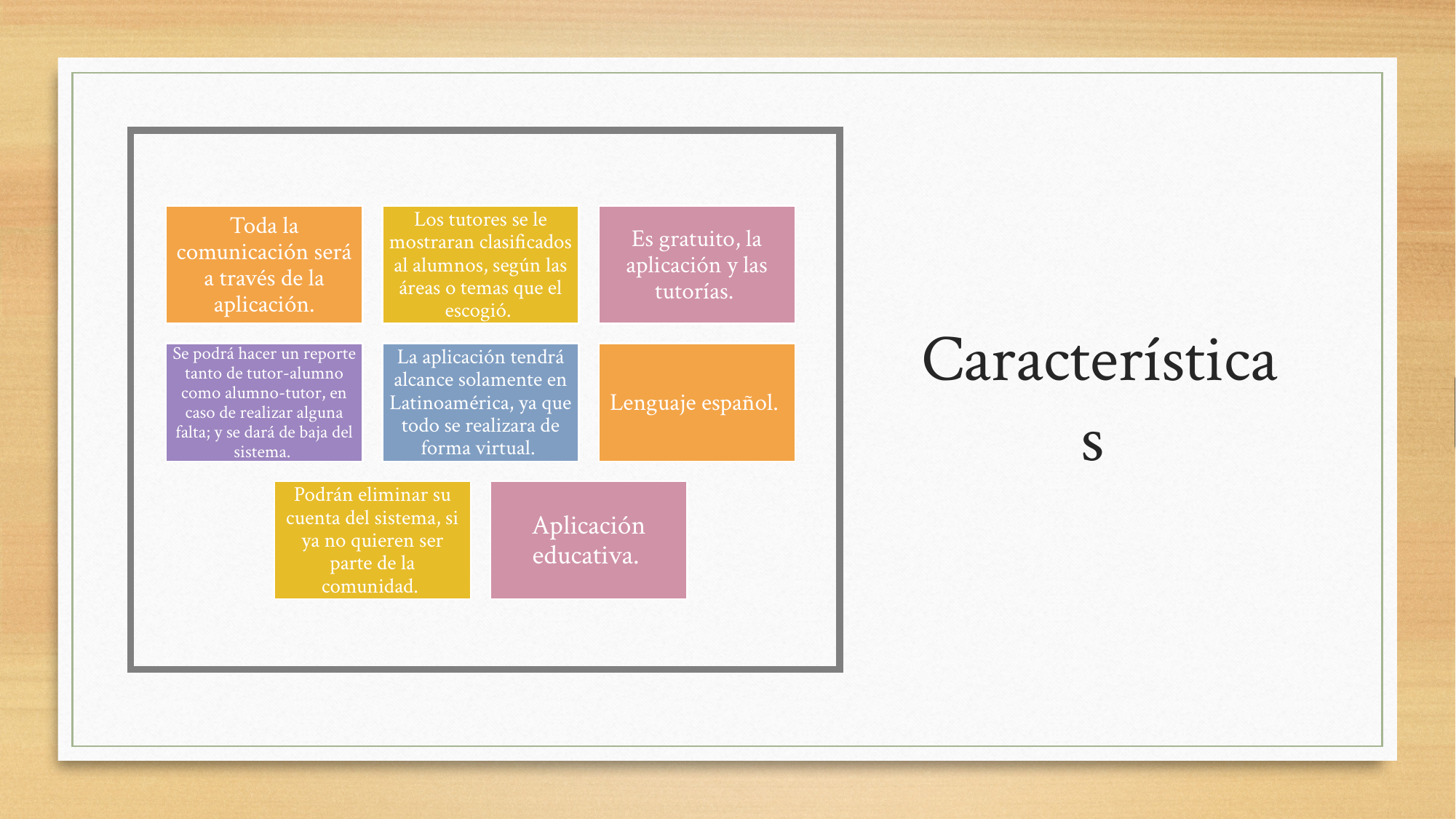

# Características

Toda la comunicación será a través de la aplicación.
Los tutores se le mostraran clasificados al alumnos, según las áreas o temas que el escogió.
Es gratuito, la aplicación y las tutorías.
Se podrá hacer un reporte tanto de tutor-alumno como alumno-tutor, en caso de realizar alguna falta; y se dará de baja del sistema.
La aplicación tendrá alcance solamente en Latinoamérica, ya que todo se realizara de forma virtual.
Lenguaje español.
Podrán eliminar su cuenta del sistema, si ya no quieren ser parte de la comunidad.
Aplicación educativa.